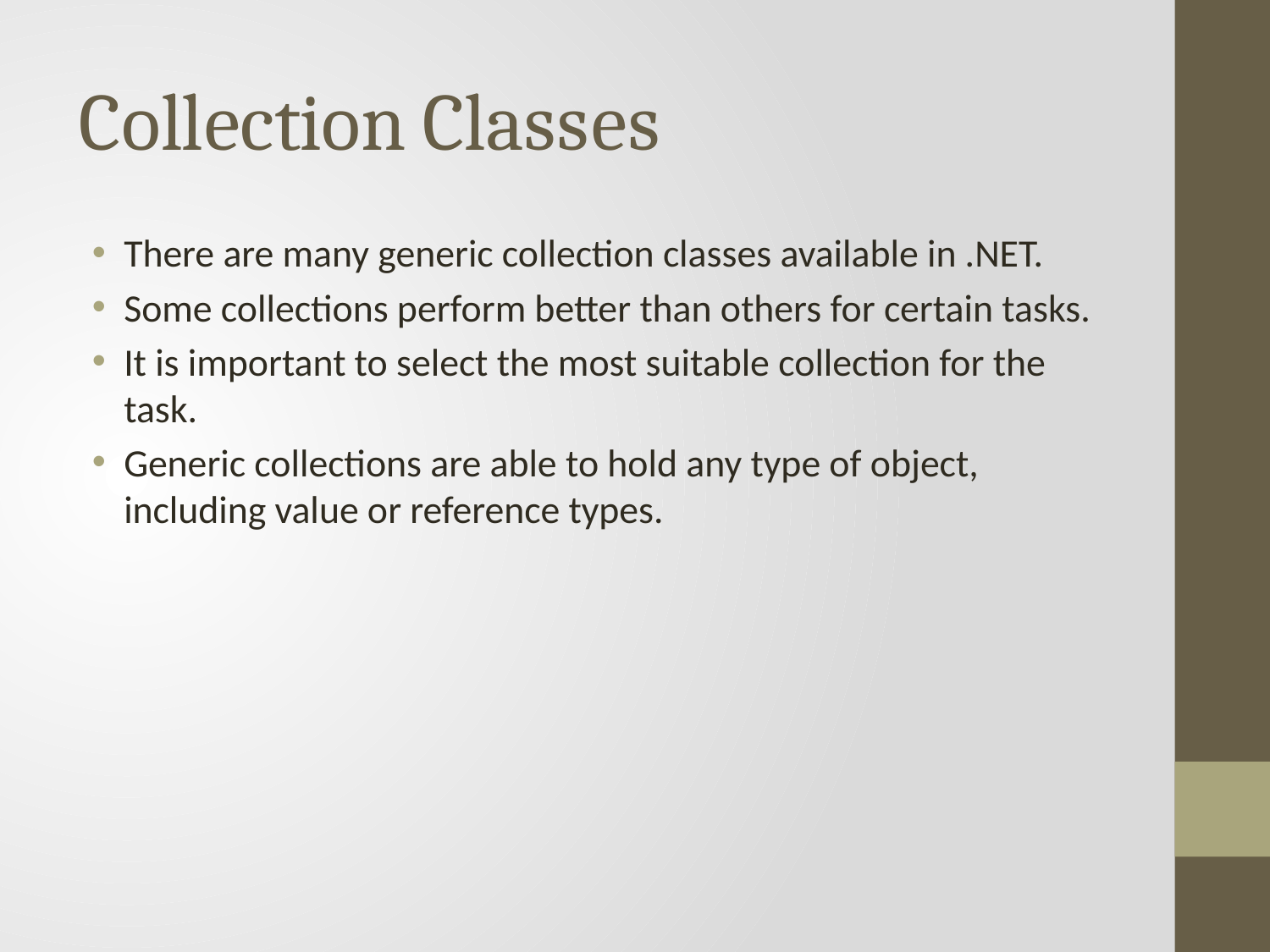

# Collection Classes
There are many generic collection classes available in .NET.
Some collections perform better than others for certain tasks.
It is important to select the most suitable collection for the task.
Generic collections are able to hold any type of object, including value or reference types.